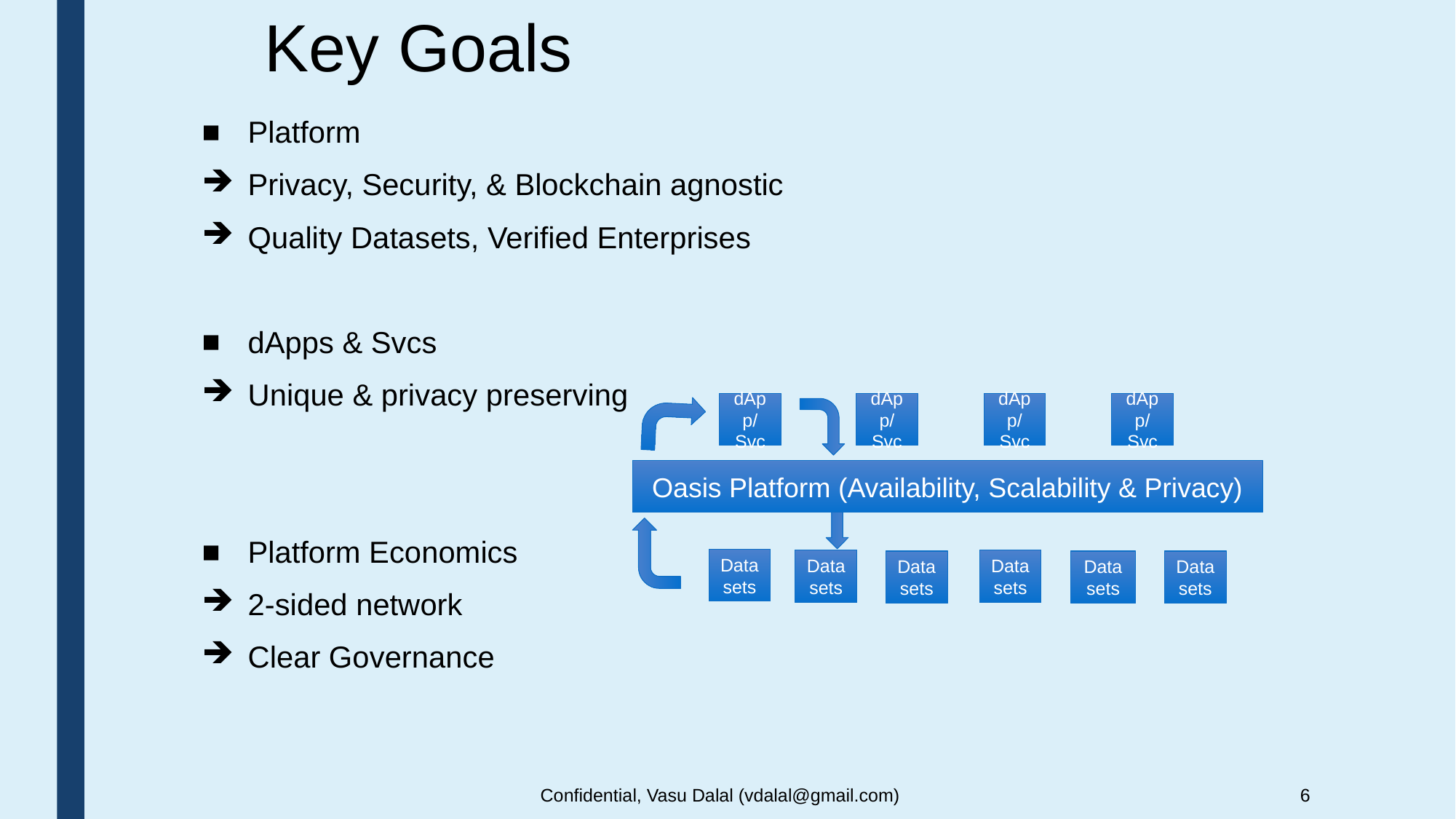

# Key Goals
Platform
Privacy, Security, & Blockchain agnostic
Quality Datasets, Verified Enterprises

dApps & Svcs
Unique & privacy preserving

Platform Economics
2-sided network
Clear Governance
dApp/Svc
dApp/Svc
dApp/Svc
dApp/Svc
Oasis Platform (Availability, Scalability & Privacy)
Datasets
Datasets
Datasets
Datasets
Datasets
Datasets

Confidential, Vasu Dalal (vdalal@gmail.com)
6